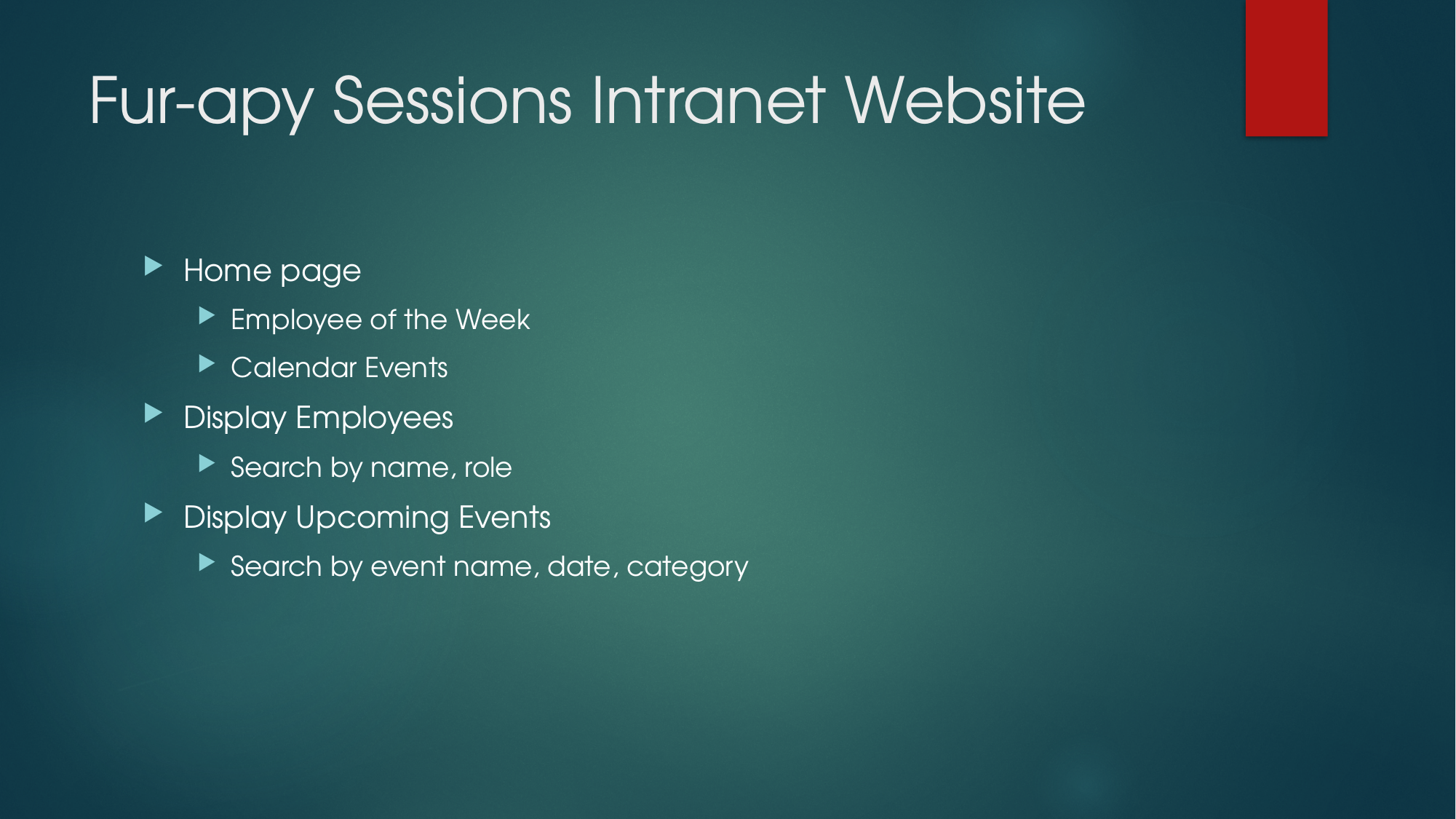

# Fur-apy Sessions Intranet Website
Home page
Employee of the Week
Calendar Events
Display Employees
Search by name, role
Display Upcoming Events
Search by event name, date, category